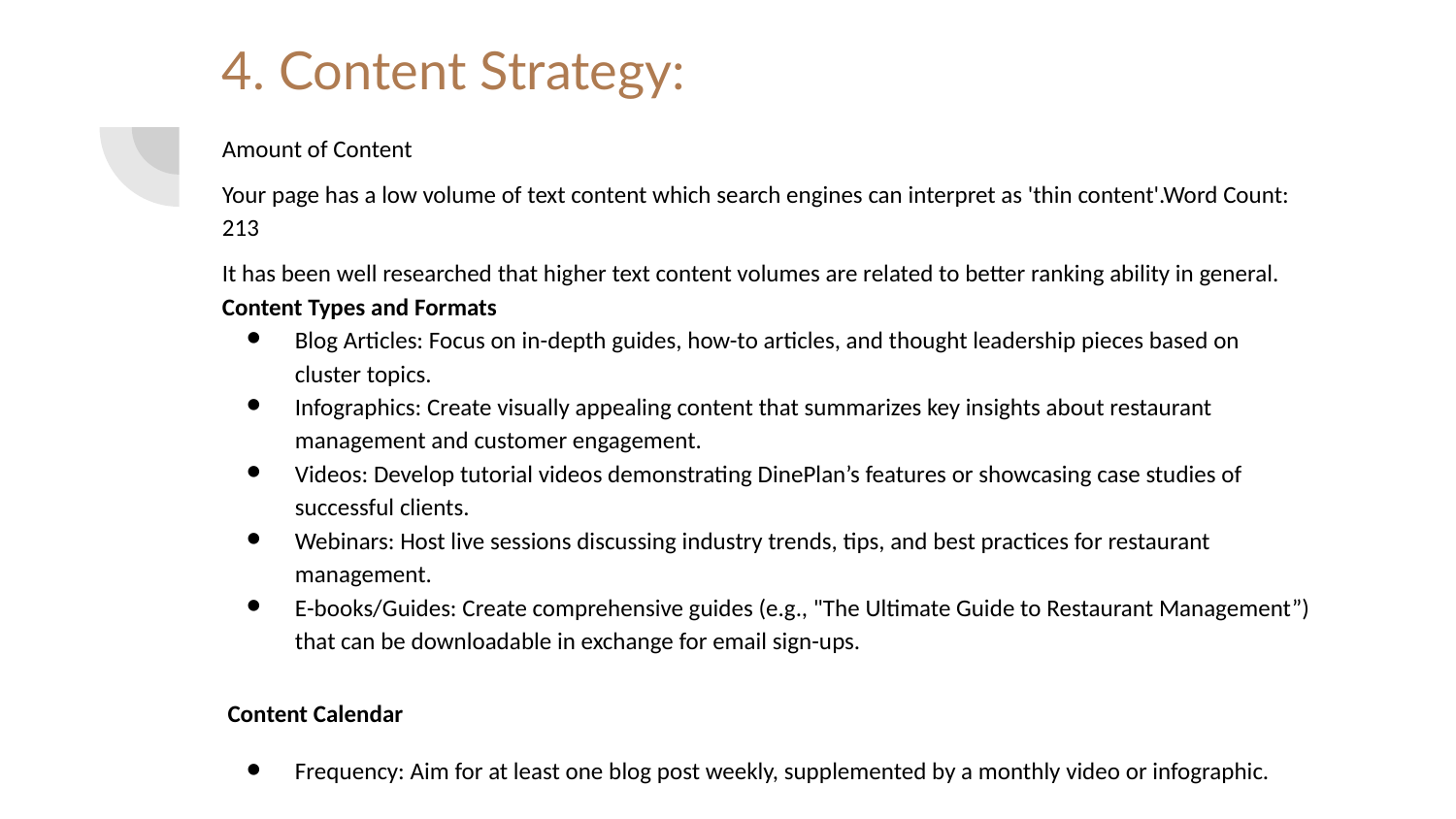

# 4. Content Strategy:

Amount of Content
Your page has a low volume of text content which search engines can interpret as 'thin content'.Word Count: 213
It has been well researched that higher text content volumes are related to better ranking ability in general.
Content Types and Formats
Blog Articles: Focus on in-depth guides, how-to articles, and thought leadership pieces based on cluster topics.
Infographics: Create visually appealing content that summarizes key insights about restaurant management and customer engagement.
Videos: Develop tutorial videos demonstrating DinePlan’s features or showcasing case studies of successful clients.
Webinars: Host live sessions discussing industry trends, tips, and best practices for restaurant management.
E-books/Guides: Create comprehensive guides (e.g., "The Ultimate Guide to Restaurant Management”) that can be downloadable in exchange for email sign-ups.
 Content Calendar
Frequency: Aim for at least one blog post weekly, supplemented by a monthly video or infographic.